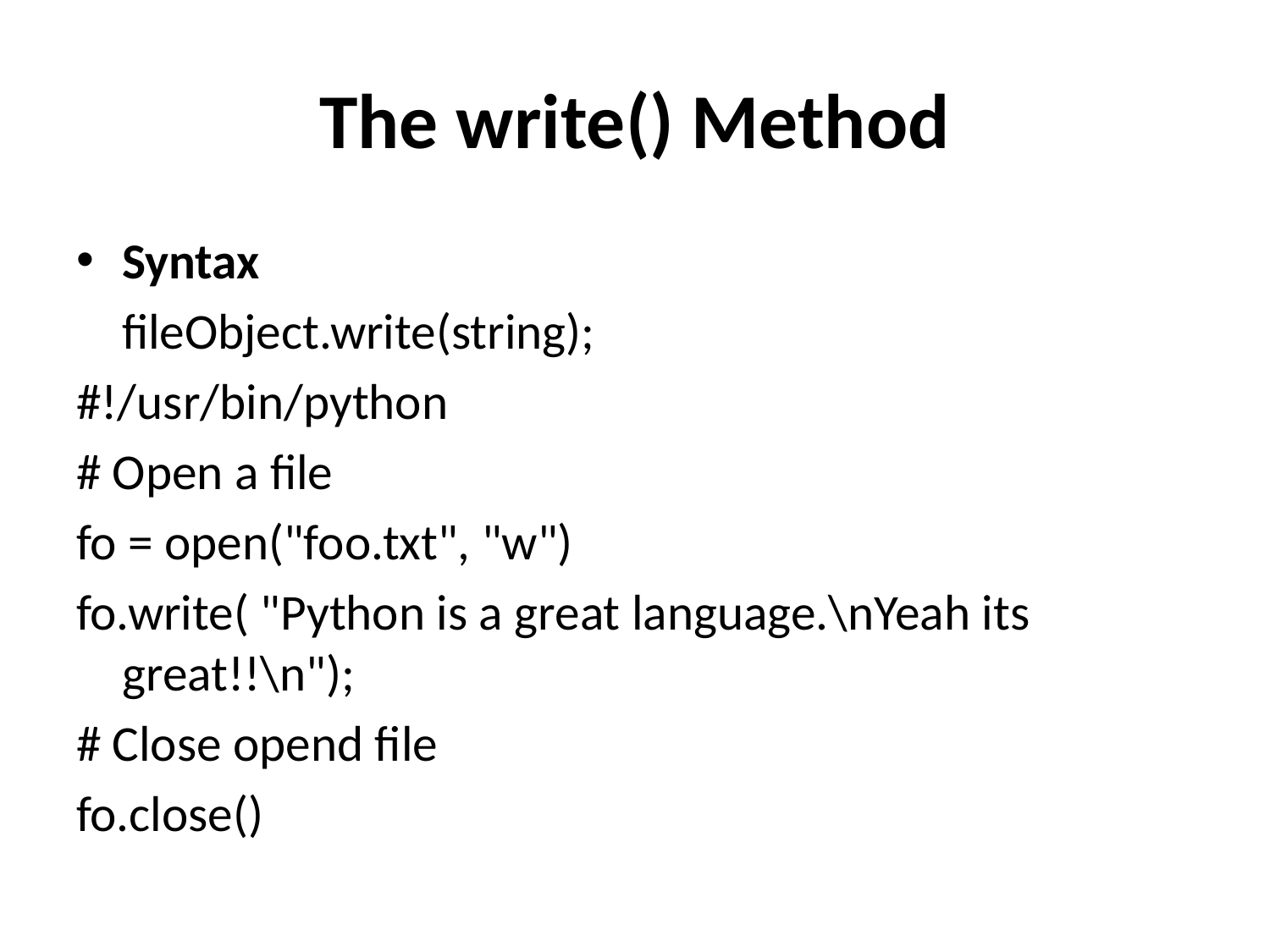

# The write() Method
Syntax
		fileObject.write(string);
#!/usr/bin/python
# Open a file
fo = open("foo.txt", "w")
fo.write( "Python is a great language.\nYeah its great!!\n");
# Close opend file
fo.close()